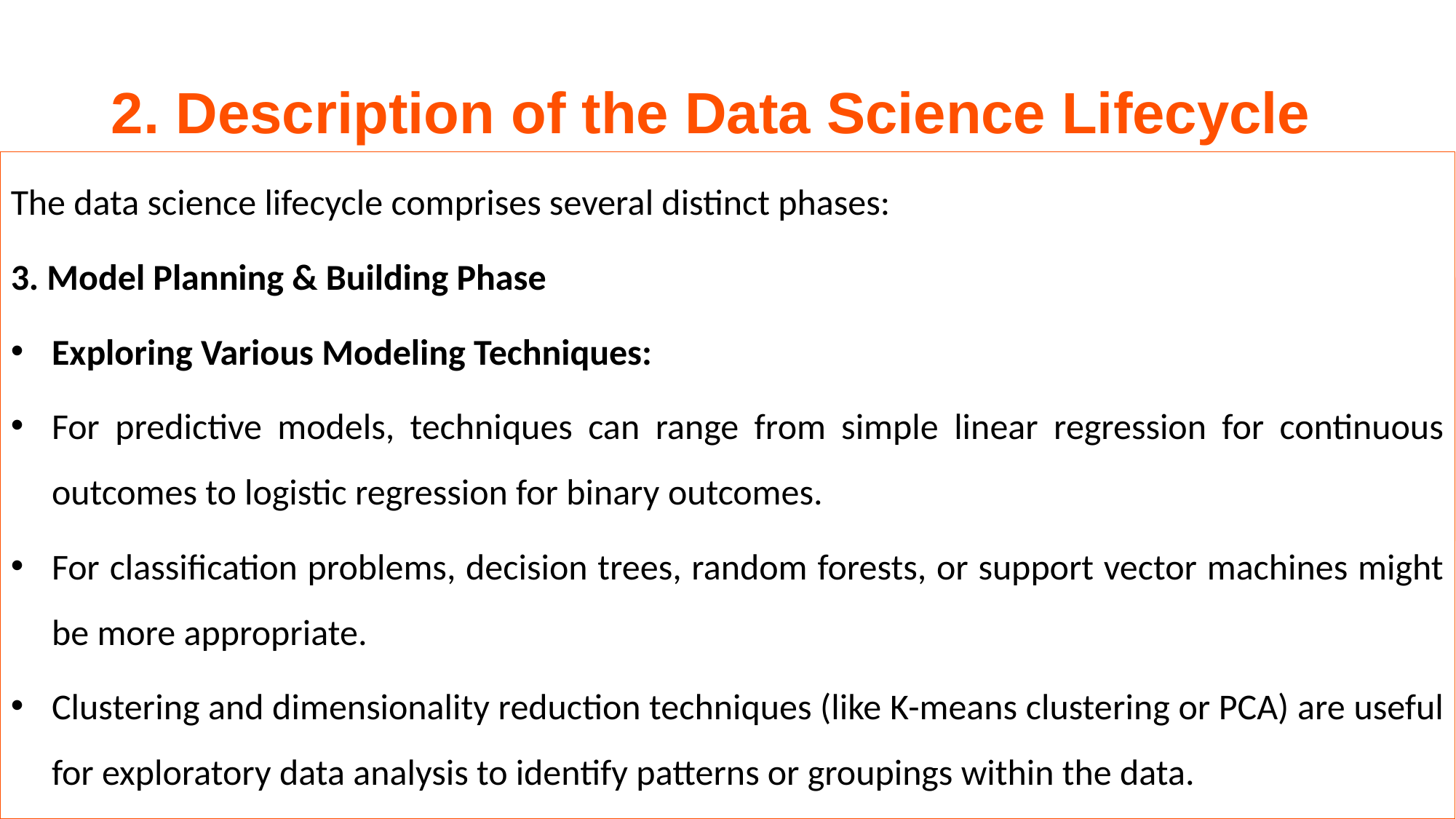

# 2. Description of the Data Science Lifecycle
The data science lifecycle comprises several distinct phases:
3. Model Planning & Building Phase
Exploring Various Modeling Techniques:
For predictive models, techniques can range from simple linear regression for continuous outcomes to logistic regression for binary outcomes.
For classification problems, decision trees, random forests, or support vector machines might be more appropriate.
Clustering and dimensionality reduction techniques (like K-means clustering or PCA) are useful for exploratory data analysis to identify patterns or groupings within the data.